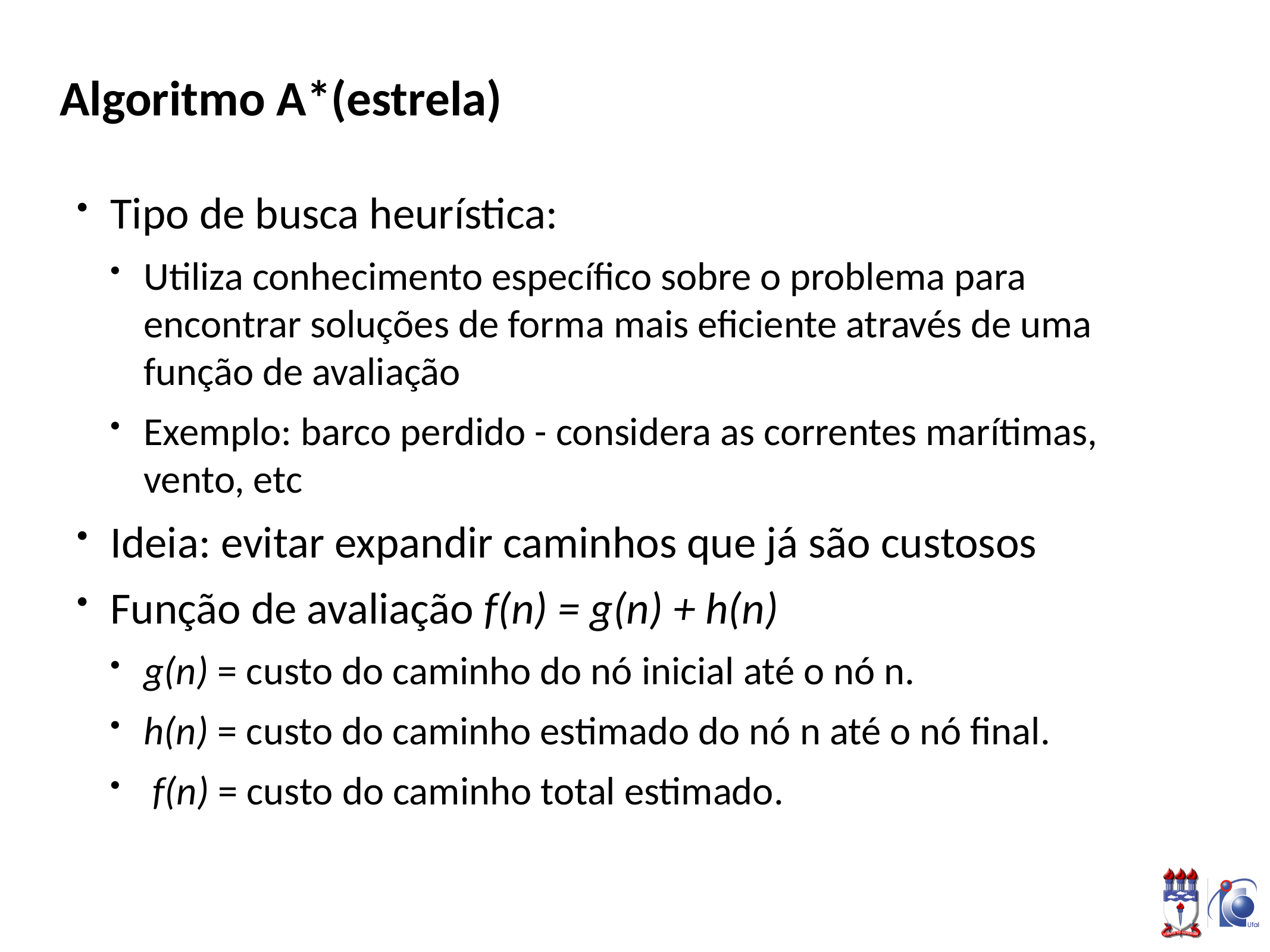

# Algoritmo A*(estrela)
Tipo de busca heurística:
Utiliza conhecimento específico sobre o problema para encontrar soluções de forma mais eficiente através de uma função de avaliação
Exemplo: barco perdido - considera as correntes marítimas, vento, etc
Ideia: evitar expandir caminhos que já são custosos
Função de avaliação f(n) = g(n) + h(n)
g(n) = custo do caminho do nó inicial até o nó n.
h(n) = custo do caminho estimado do nó n até o nó final.
 f(n) = custo do caminho total estimado.